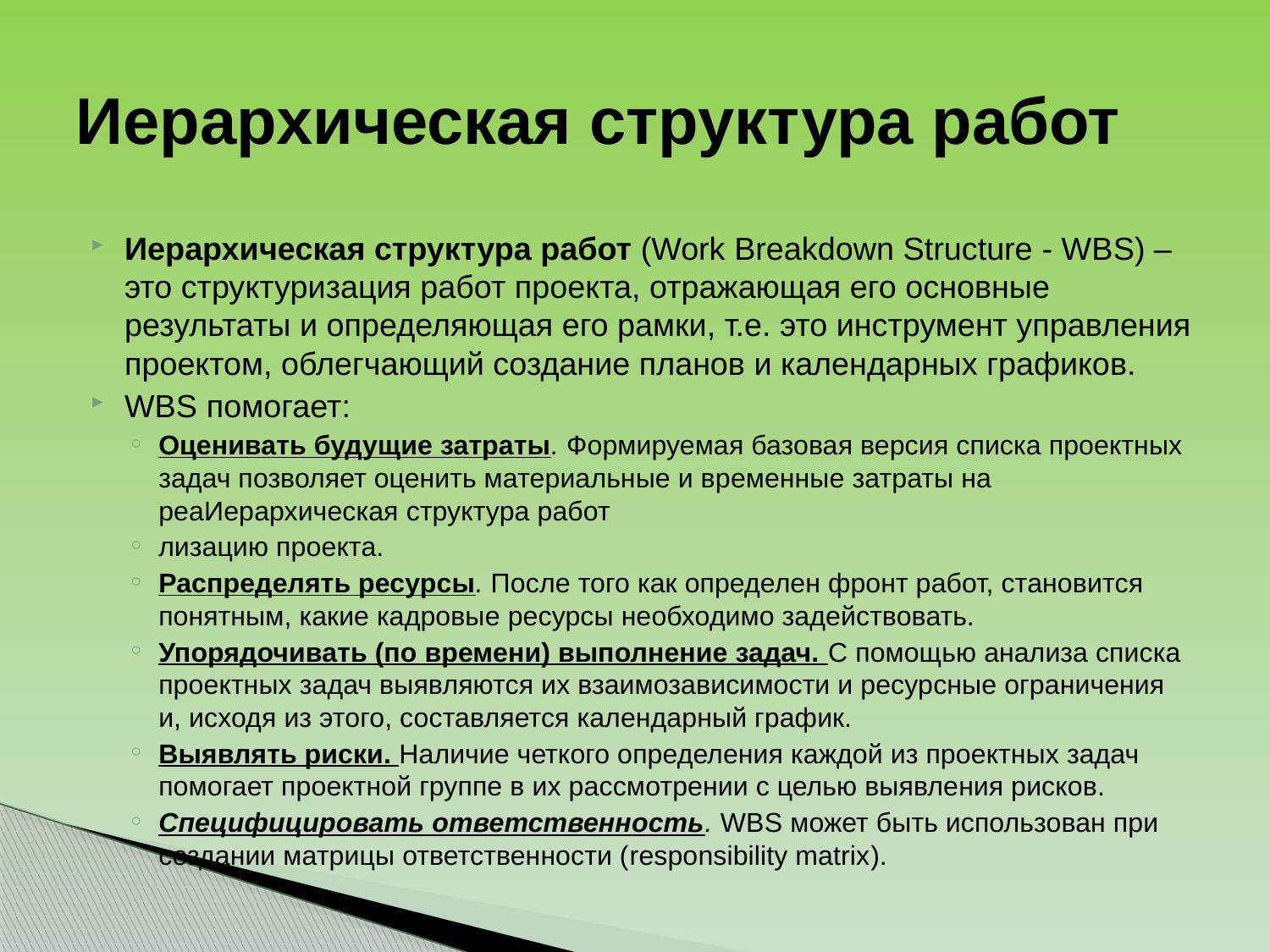

# Иерархическая структура работ
Иерархическая структура работ (Work Breakdown Structure - WBS) – это структуризация работ проекта, отражающая его основные результаты и определяющая его рамки, т.е. это инструмент управления проектом, облегчающий создание планов и календарных графиков.
WBS помогает:
Оценивать будущие затраты. Формируемая базовая версия списка проектных задач позволяет оценить материальные и временные затраты на реаИерархическая структура работ
лизацию проекта.
Распределять ресурсы. После того как определен фронт работ, становится понятным, какие кадровые ресурсы необходимо задействовать.
Упорядочивать (по времени) выполнение задач. С помощью анализа списка проектных задач выявляются их взаимозависимости и ресурсные ограничения и, исходя из этого, составляется календарный график.
Выявлять риски. Наличие четкого определения каждой из проектных задач помогает проектной группе в их рассмотрении с целью выявления рисков.
Специфицировать ответственность. WBS может быть использован при создании матрицы ответственности (responsibility matrix).